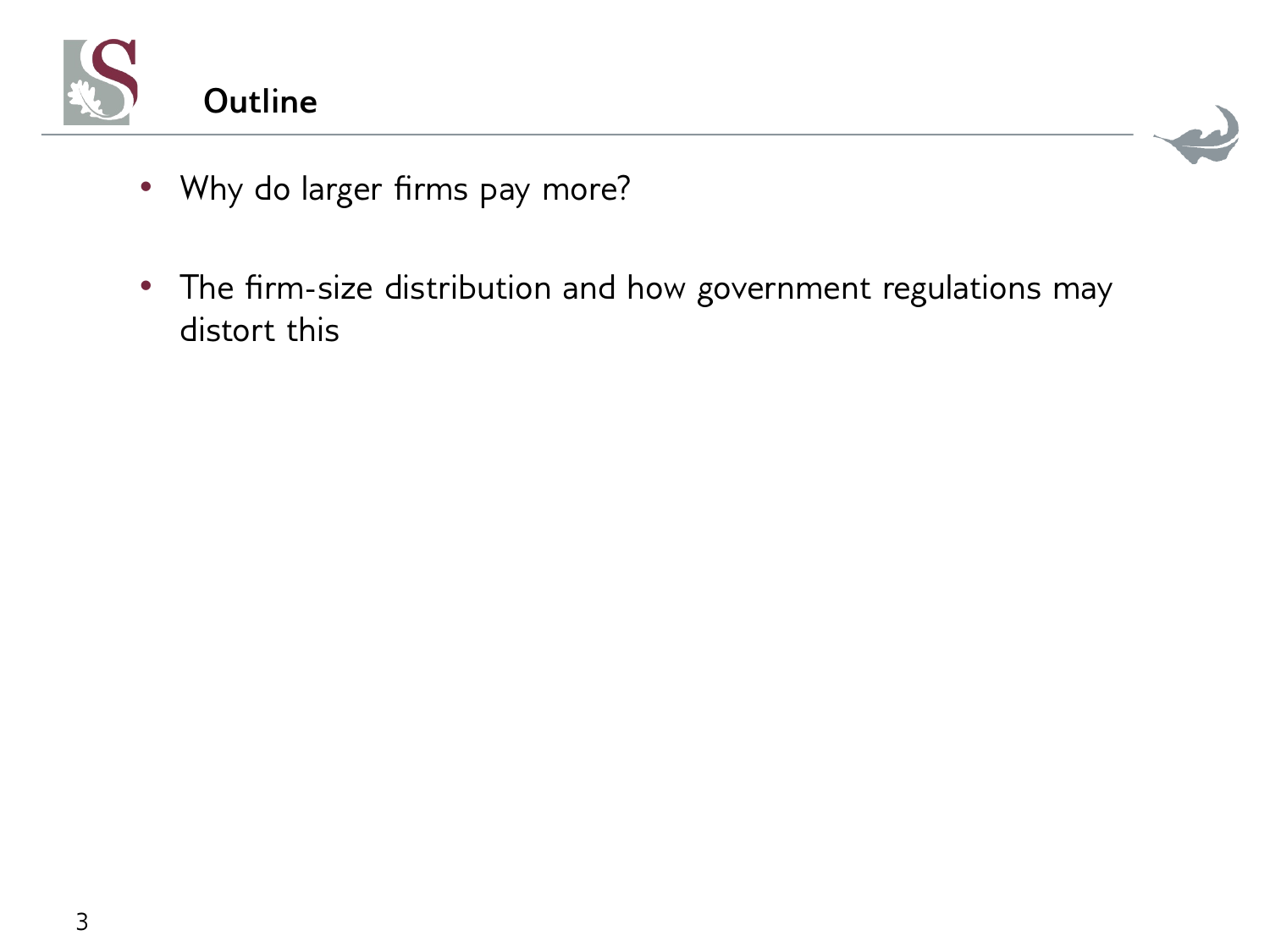

# Outline
Why do larger firms pay more?

The firm-size distribution and how government regulations may distort this
3